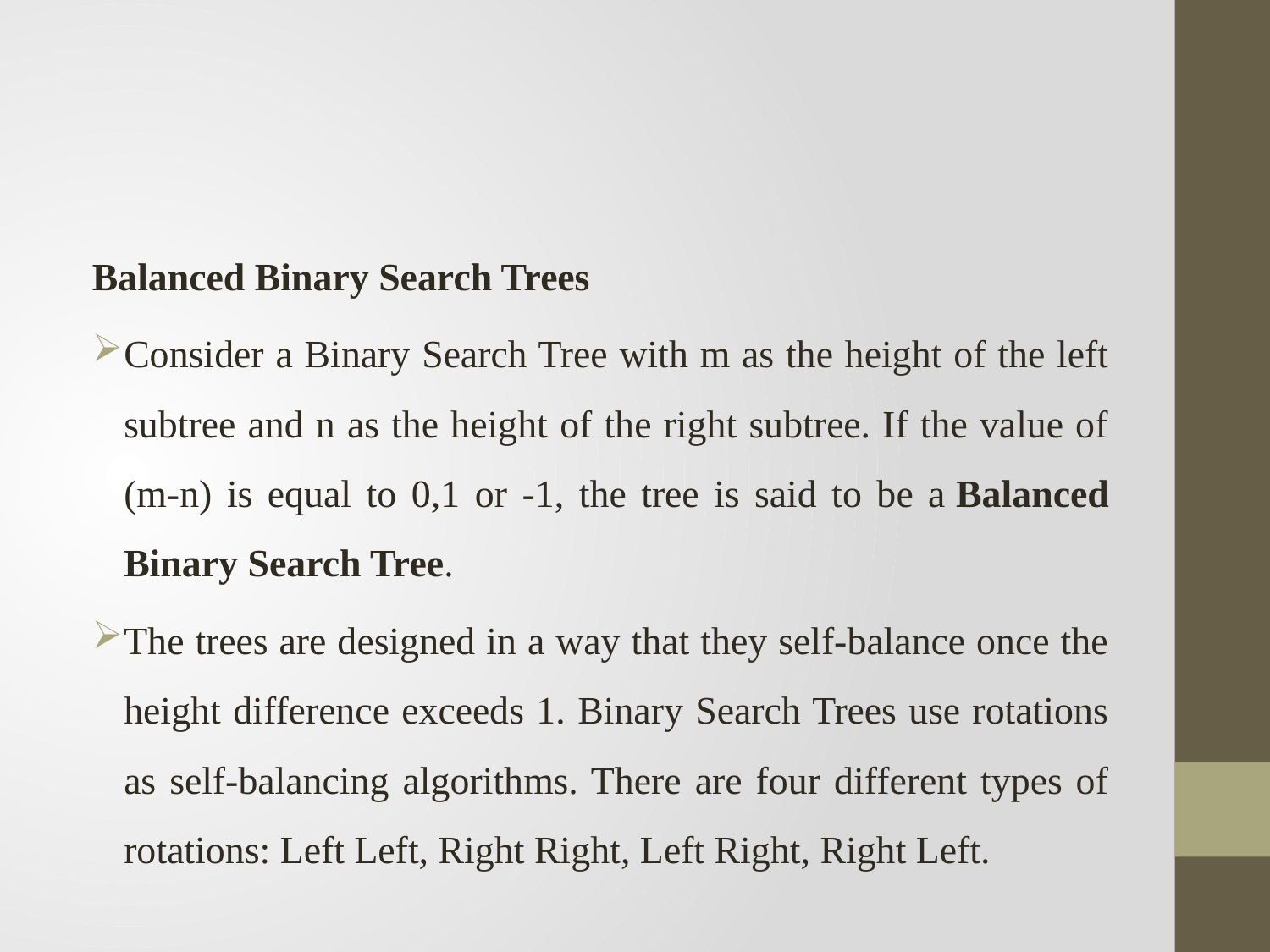

#
Balanced Binary Search Trees
Consider a Binary Search Tree with m as the height of the left subtree and n as the height of the right subtree. If the value of (m-n) is equal to 0,1 or -1, the tree is said to be a Balanced Binary Search Tree.
The trees are designed in a way that they self-balance once the height difference exceeds 1. Binary Search Trees use rotations as self-balancing algorithms. There are four different types of rotations: Left Left, Right Right, Left Right, Right Left.